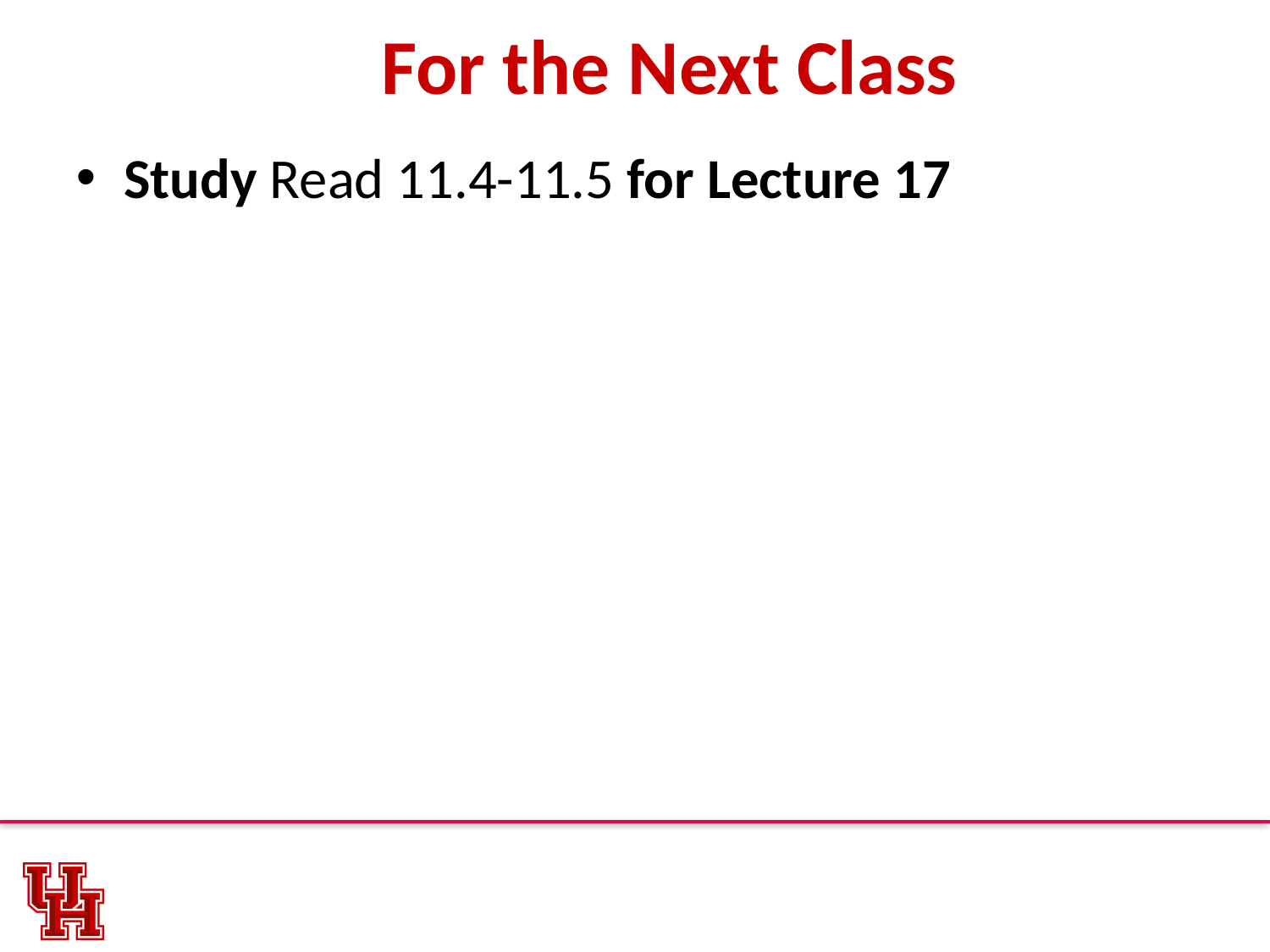

# For the Next Class
Study Read 11.4-11.5 for Lecture 17